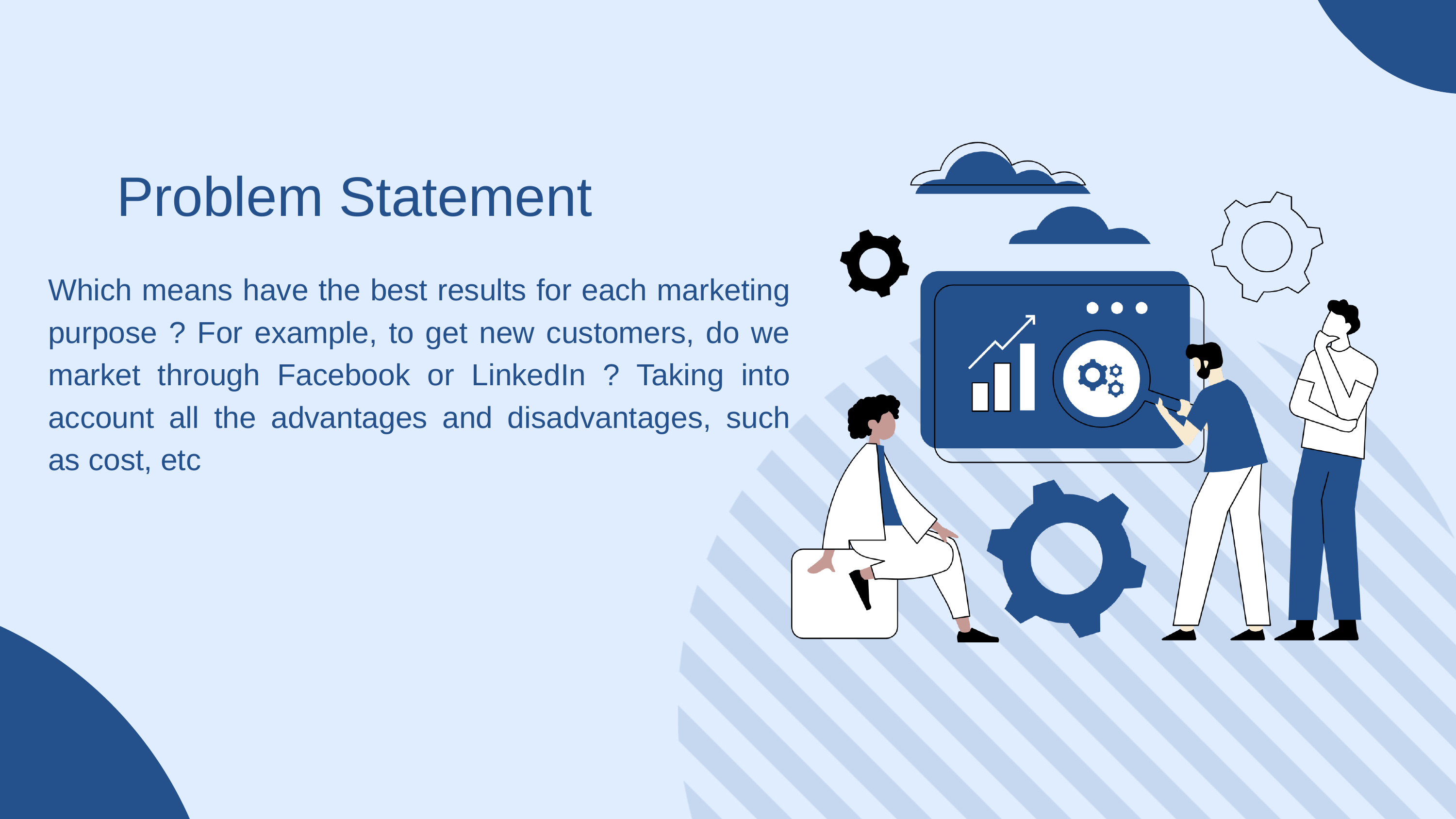

Problem Statement
Which means have the best results for each marketing purpose ? For example, to get new customers, do we market through Facebook or LinkedIn ? Taking into account all the advantages and disadvantages, such as cost, etc